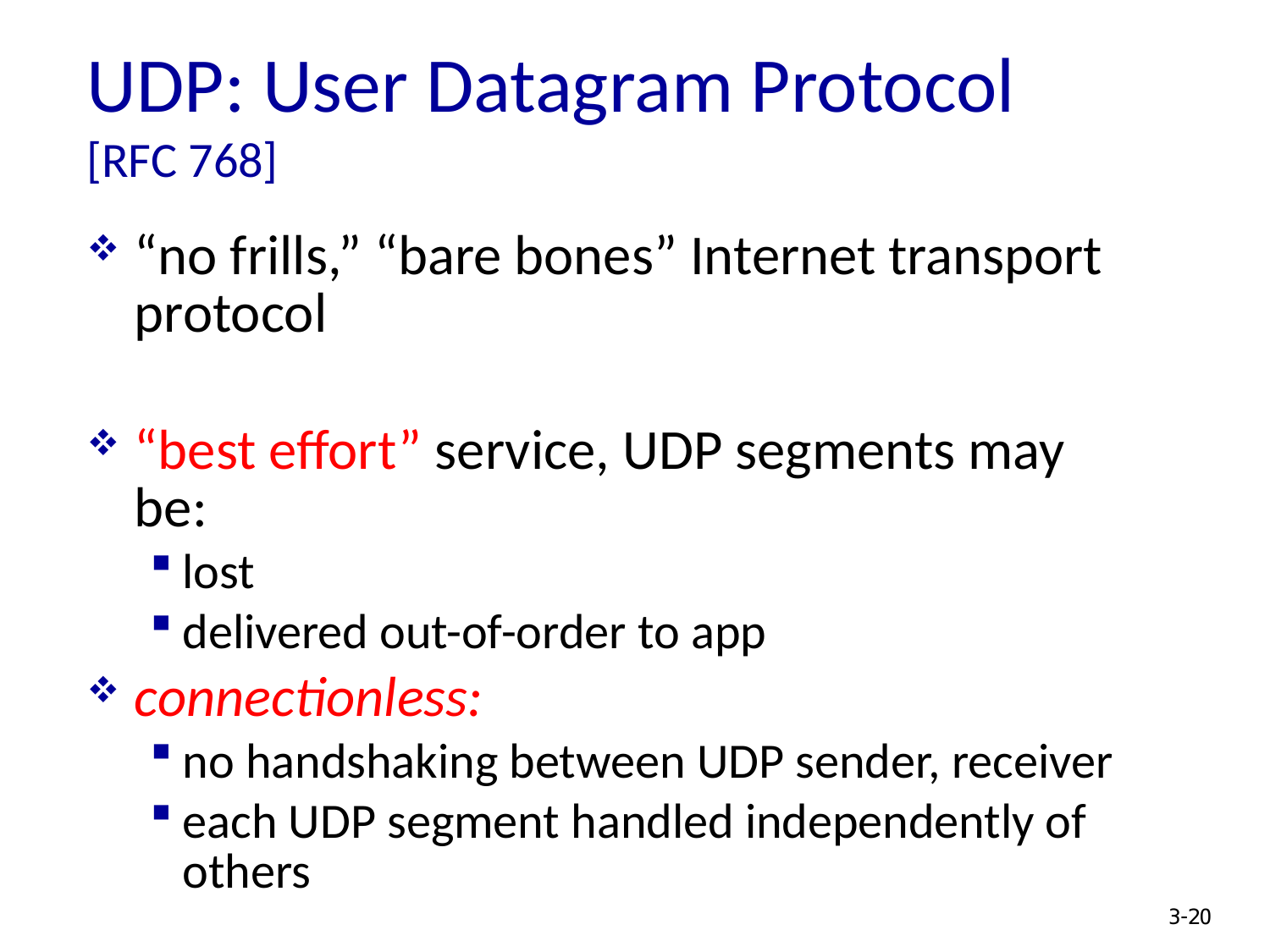

# UDP: User Datagram Protocol [RFC 768]

“no frills,” “bare bones” Internet transport protocol

“best effort” service, UDP segments may be:
lost
delivered out-of-order to app
connectionless:
no handshaking between UDP sender, receiver
each UDP segment handled independently of others
3-20